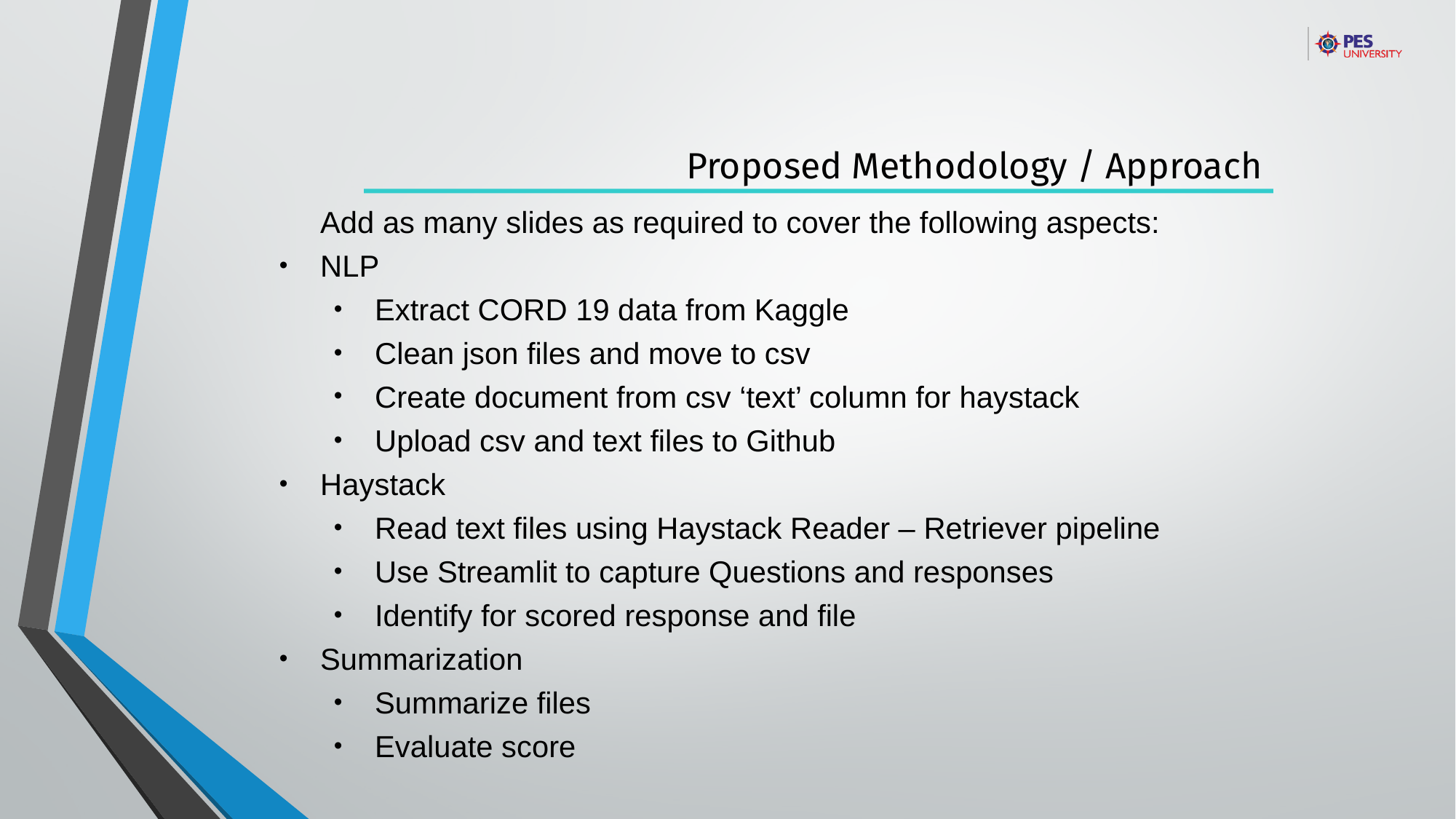

Proposed Methodology / Approach

Add as many slides as required to cover the following aspects:
NLP
Extract CORD 19 data from Kaggle
Clean json files and move to csv
Create document from csv ‘text’ column for haystack
Upload csv and text files to Github
Haystack
Read text files using Haystack Reader – Retriever pipeline
Use Streamlit to capture Questions and responses
Identify for scored response and file
Summarization
Summarize files
Evaluate score